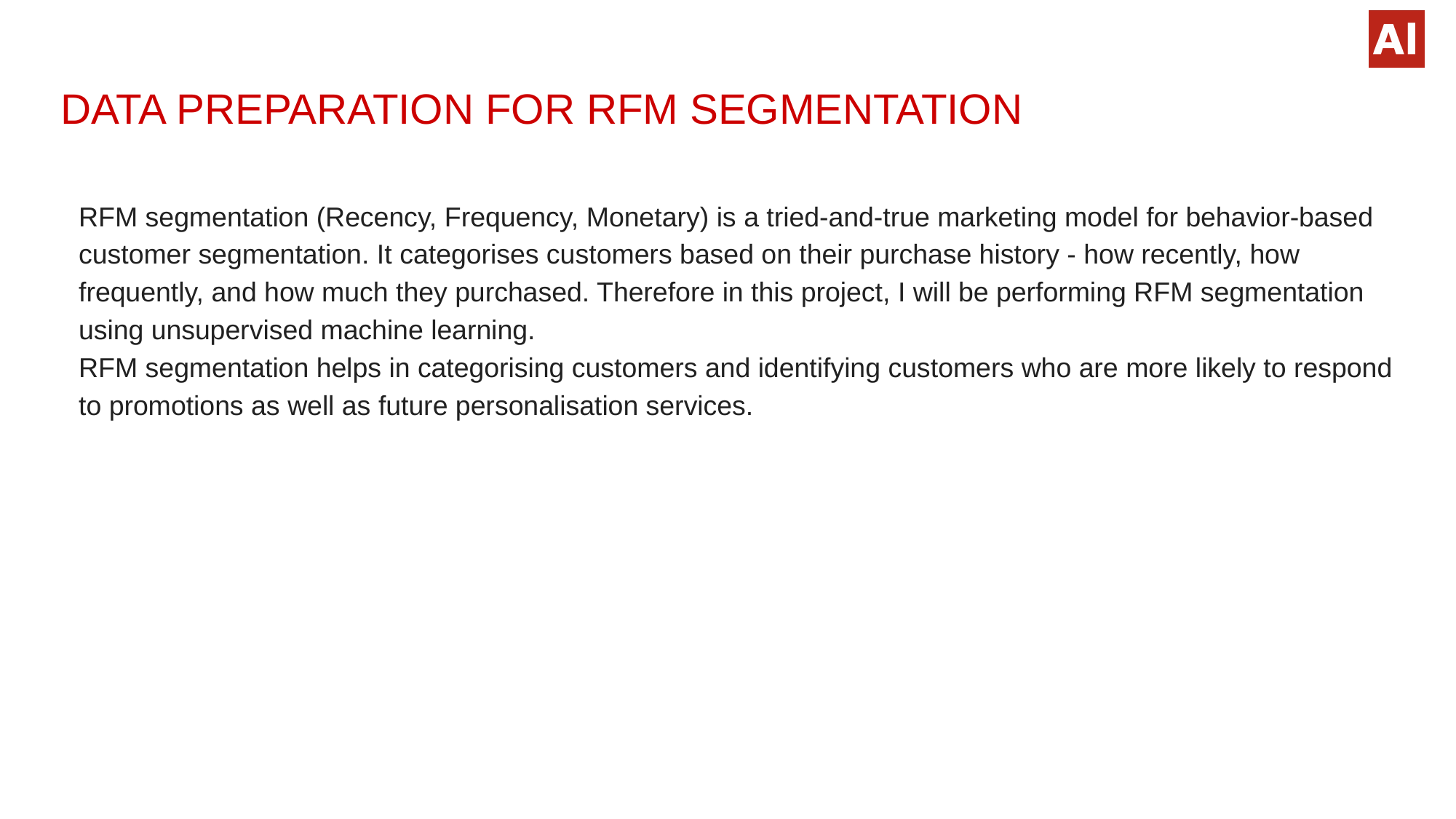

# DATA PREPARATION FOR RFM SEGMENTATION
RFM segmentation (Recency, Frequency, Monetary) is a tried-and-true marketing model for behavior-based customer segmentation. It categorises customers based on their purchase history - how recently, how frequently, and how much they purchased. Therefore in this project, I will be performing RFM segmentation using unsupervised machine learning.
RFM segmentation helps in categorising customers and identifying customers who are more likely to respond to promotions as well as future personalisation services.